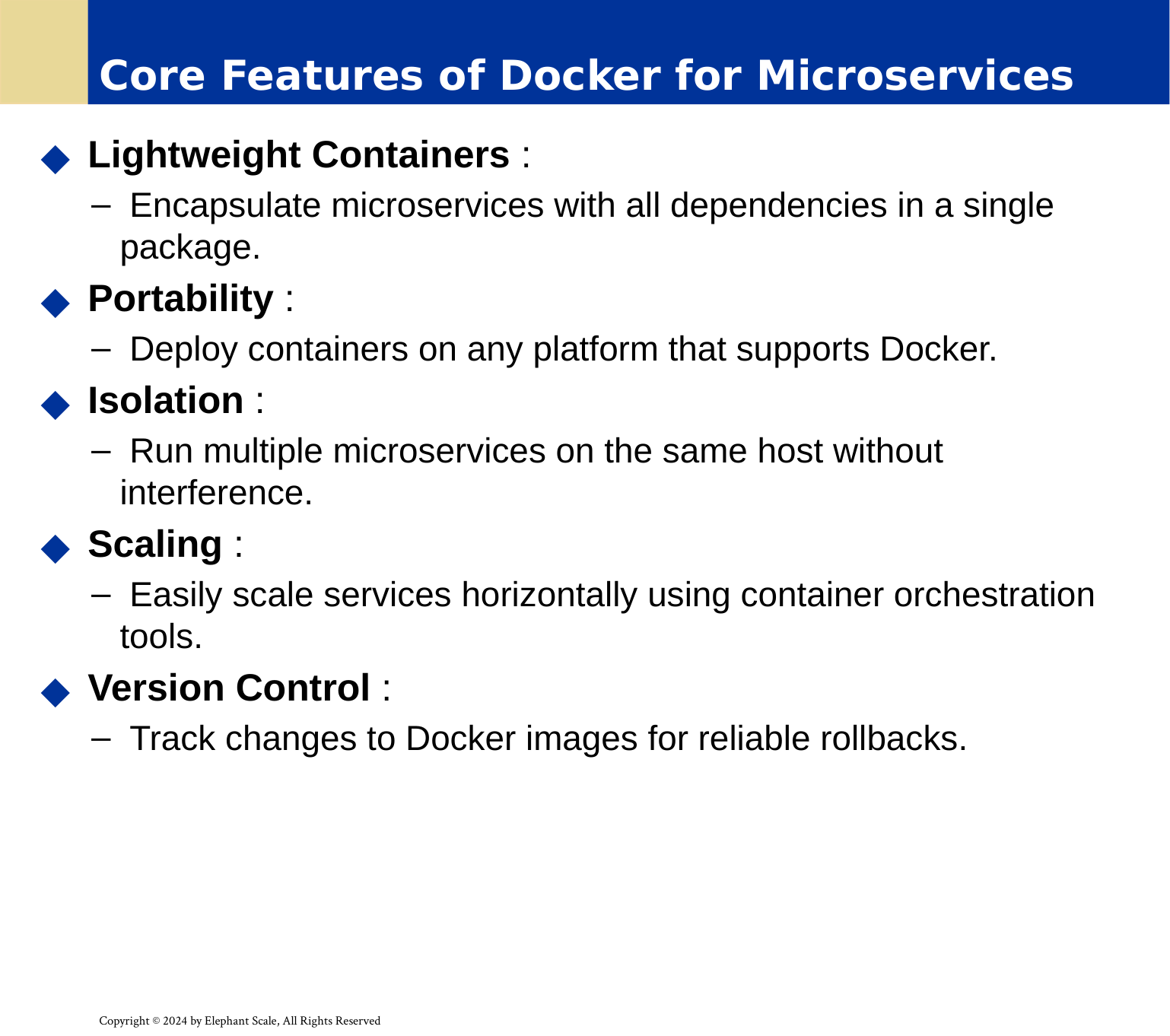

# Core Features of Docker for Microservices
 Lightweight Containers :
 Encapsulate microservices with all dependencies in a single package.
 Portability :
 Deploy containers on any platform that supports Docker.
 Isolation :
 Run multiple microservices on the same host without interference.
 Scaling :
 Easily scale services horizontally using container orchestration tools.
 Version Control :
 Track changes to Docker images for reliable rollbacks.
Copyright © 2024 by Elephant Scale, All Rights Reserved